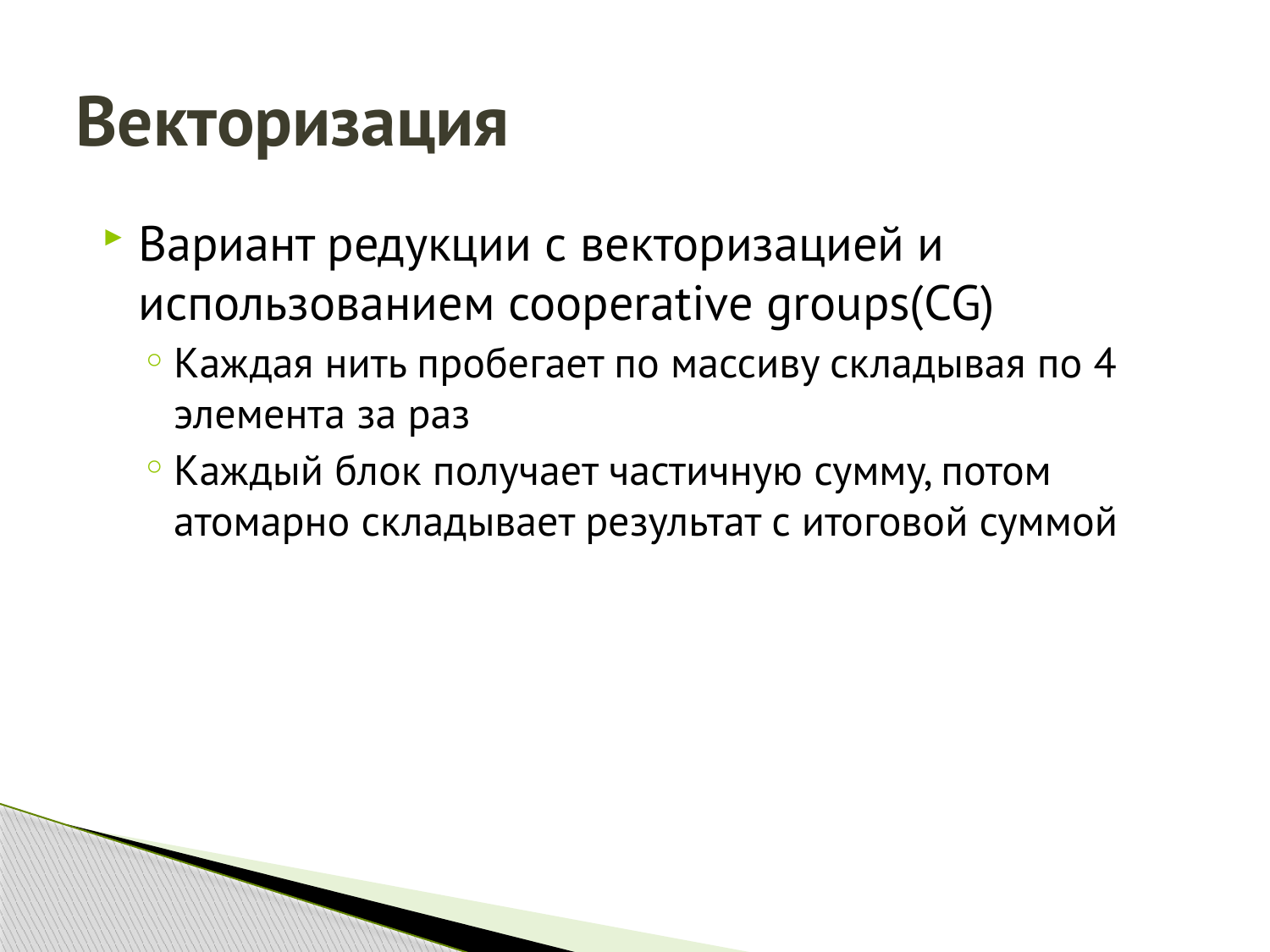

# Векторизация
Вариант редукции с векторизацией и использованием cooperative groups(CG)
Каждая нить пробегает по массиву складывая по 4 элемента за раз
Каждый блок получает частичную сумму, потом атомарно складывает результат с итоговой суммой